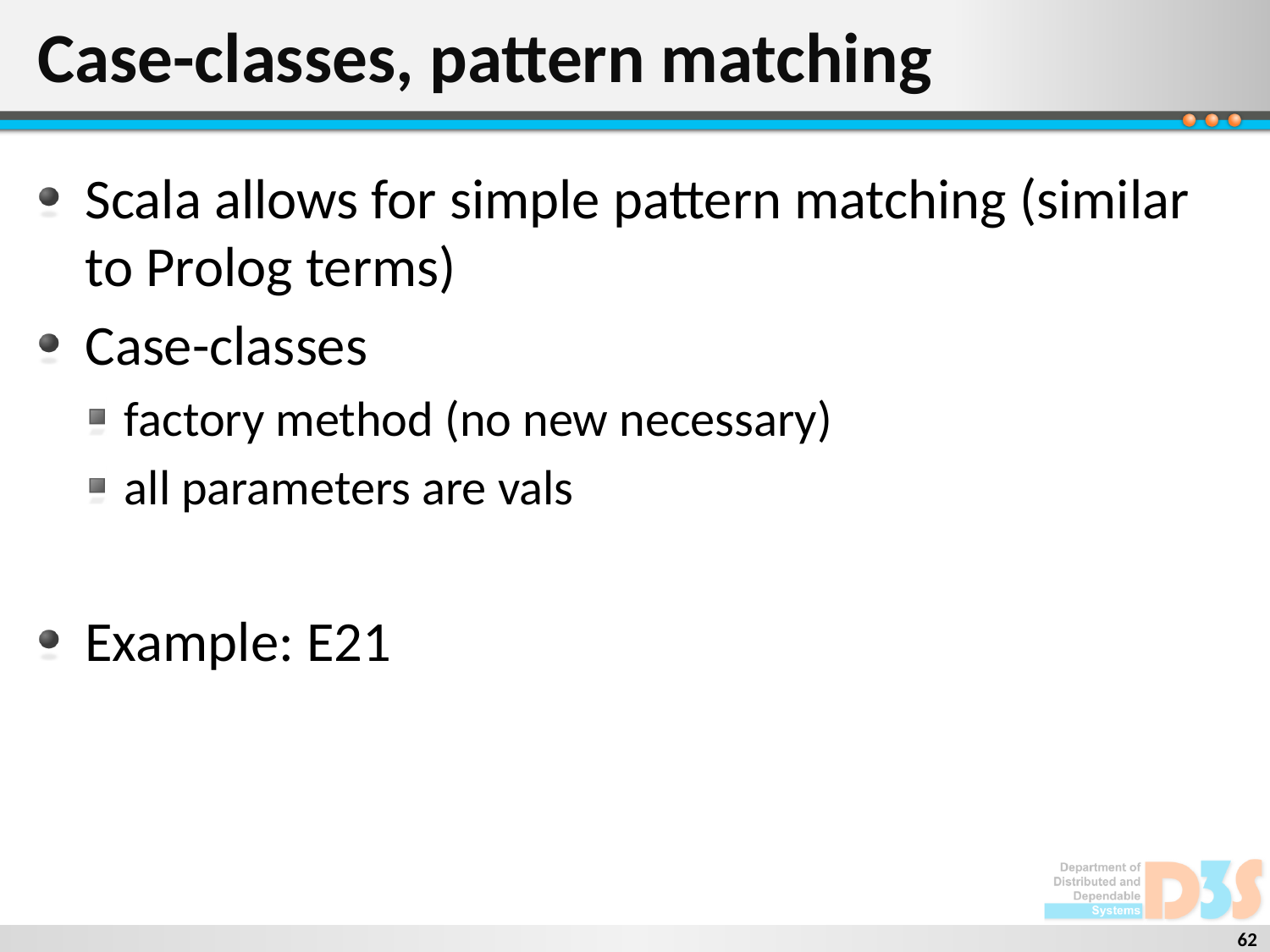

# Case-classes, pattern matching
Scala allows for simple pattern matching (similar to Prolog terms)
Case-classes
factory method (no new necessary)
all parameters are vals

Example: E21
62